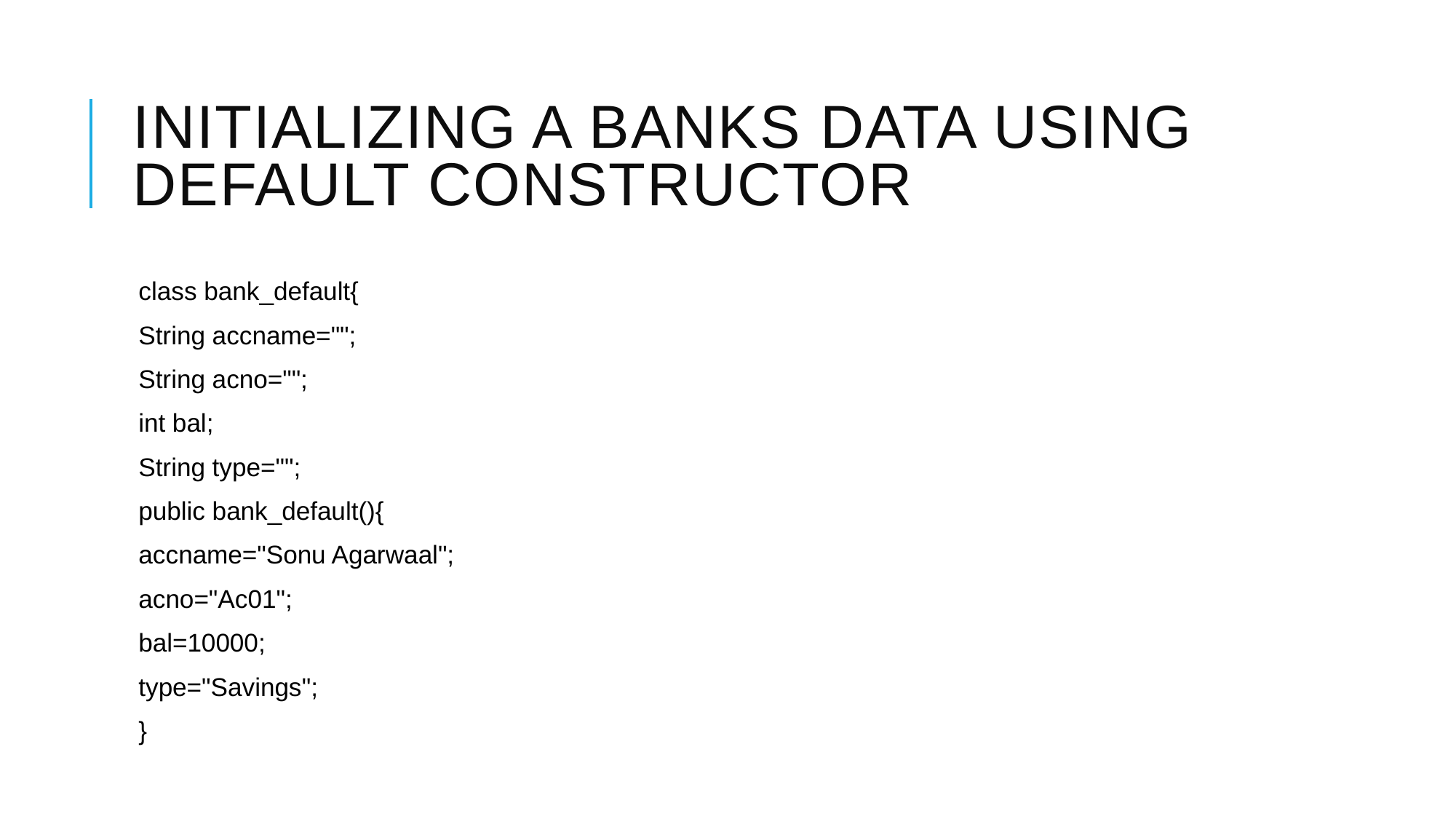

# Initializing a banks data using default constructor
class bank_default{
String accname="";
String acno="";
int bal;
String type="";
public bank_default(){
accname="Sonu Agarwaal";
acno="Ac01";
bal=10000;
type="Savings";
}